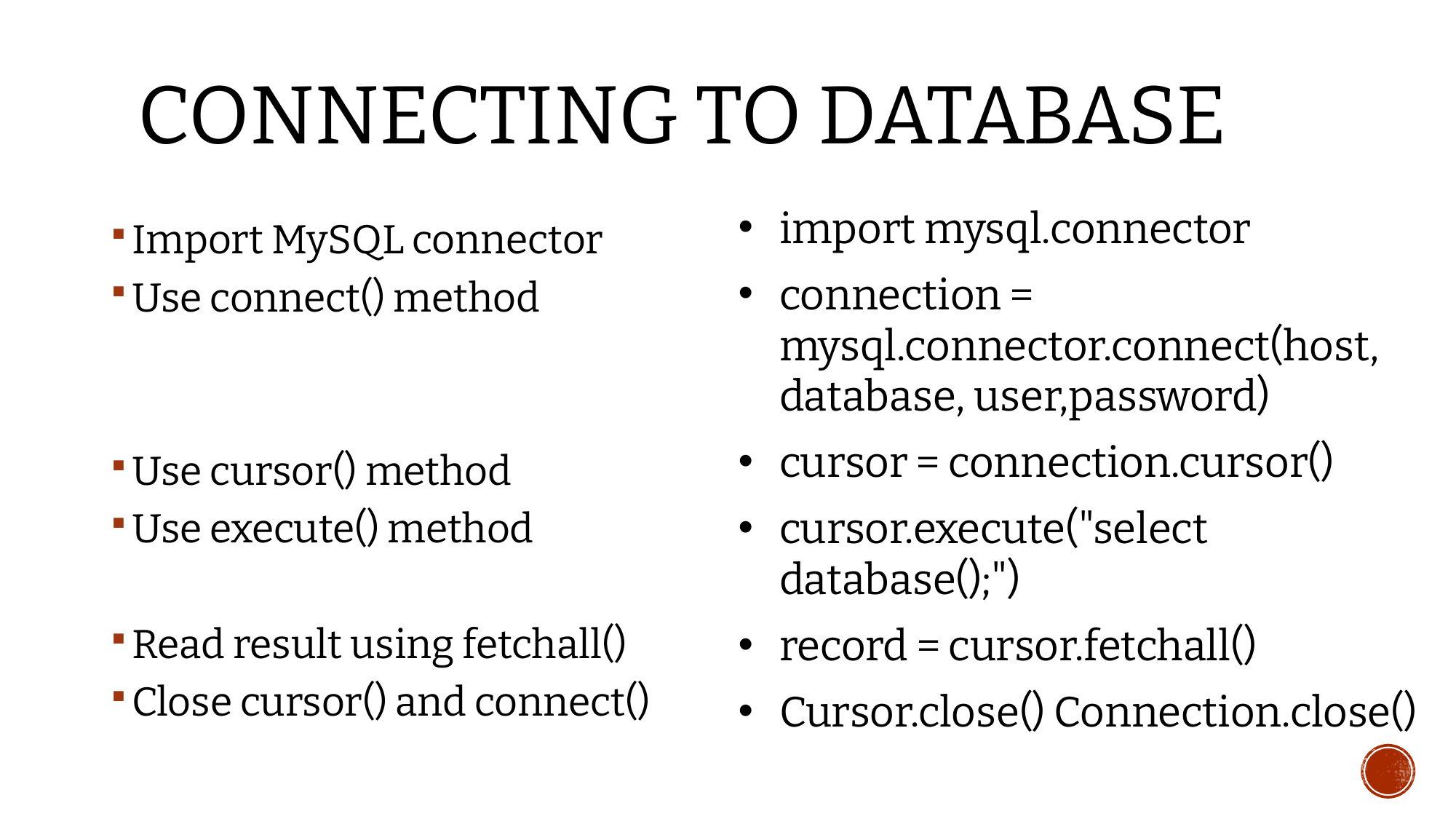

# Connecting to Database
import mysql.connector
connection = mysql.connector.connect(host, database, user,password)
cursor = connection.cursor()
cursor.execute("select database();")
record = cursor.fetchall()
Cursor.close() Connection.close()
Import MySQL connector
Use connect() method

Use cursor() method
Use execute() method

Read result using fetchall()
Close cursor() and connect()